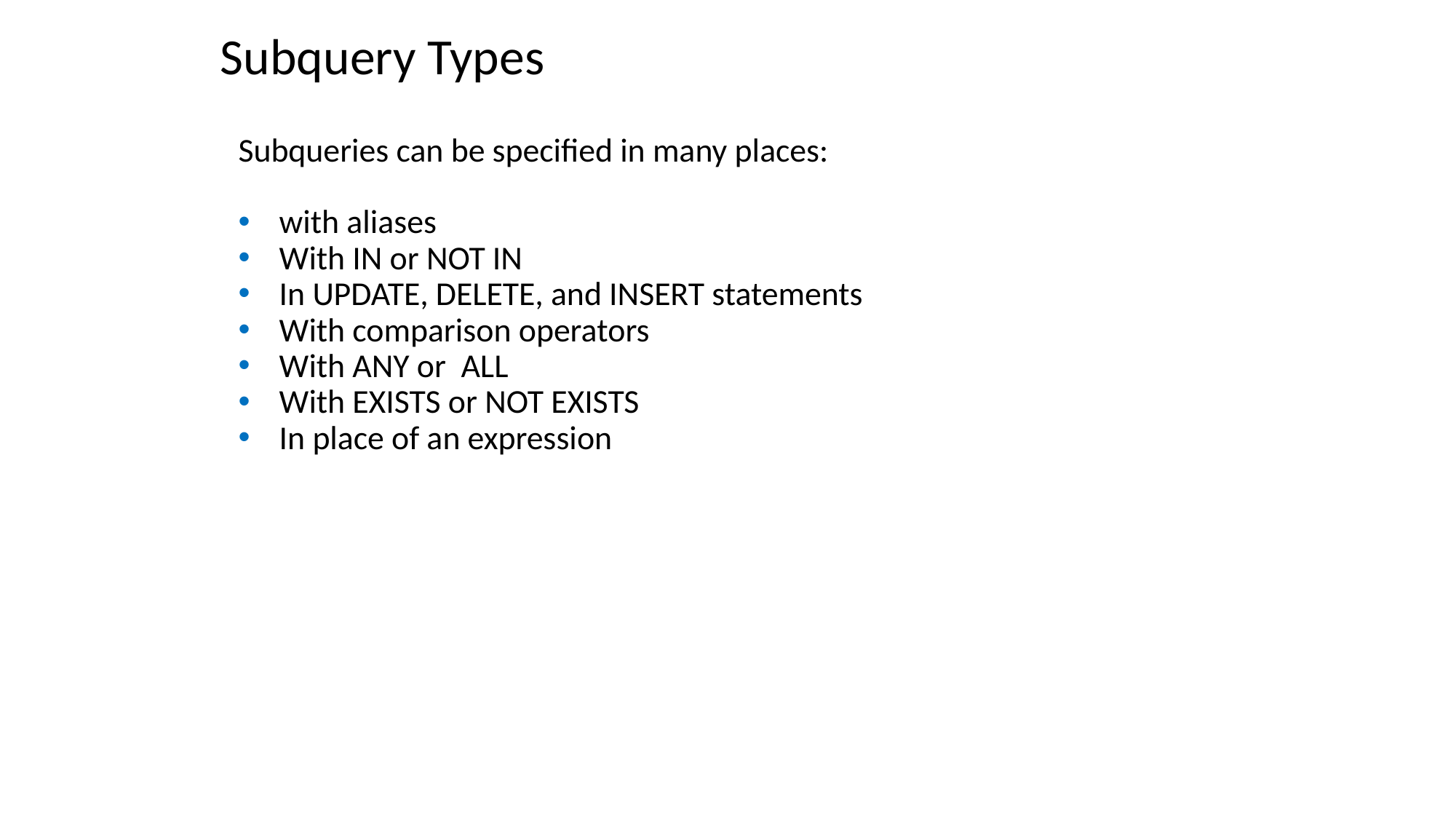

Subquery Types
Subqueries can be specified in many places:

with aliases
With IN or NOT IN
In UPDATE, DELETE, and INSERT statements
With comparison operators
With ANY or  ALL
With EXISTS or NOT EXISTS
In place of an expression